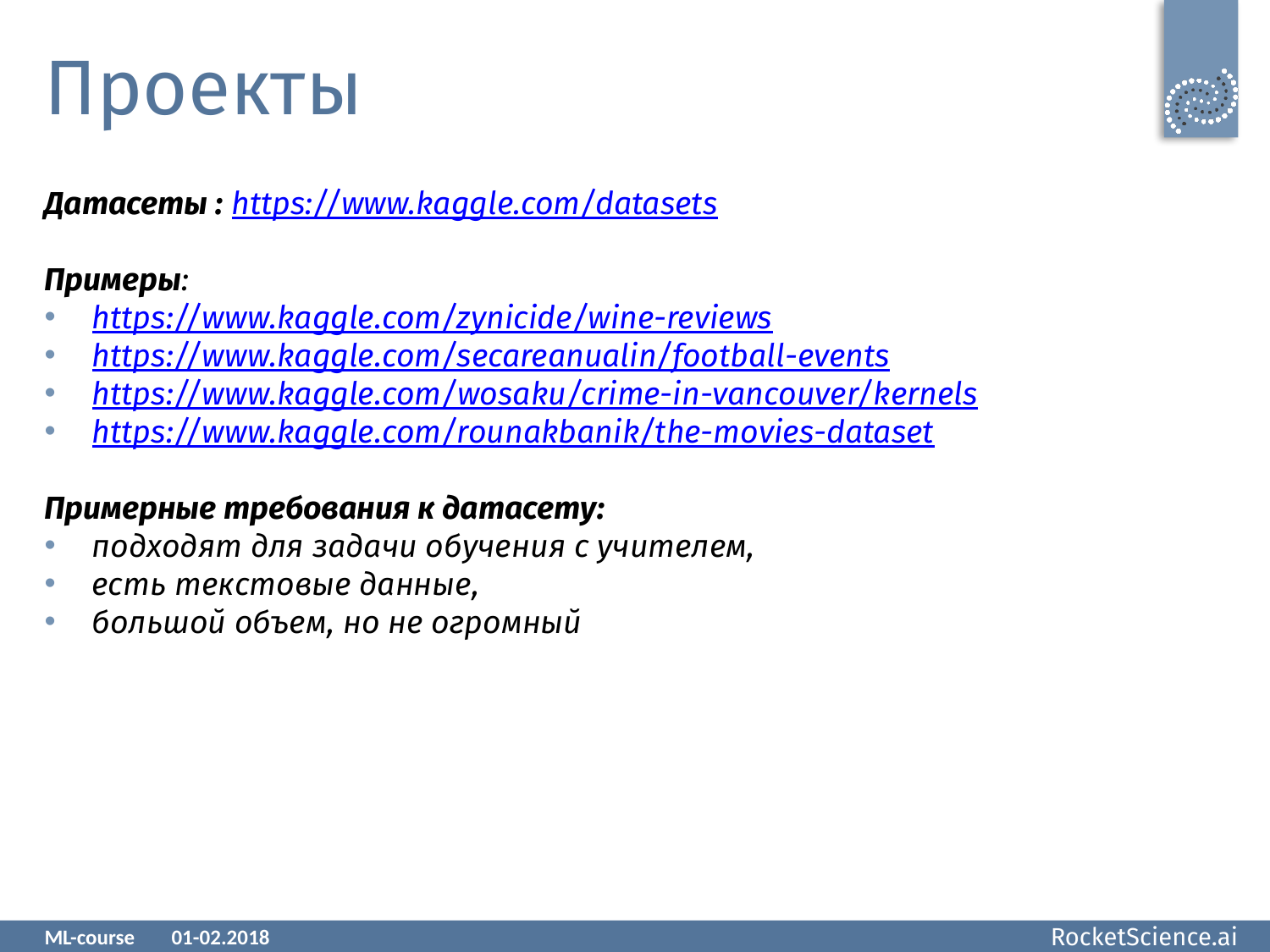

# Проекты

Датасеты : https://www.kaggle.com/datasets

Примеры:
https://www.kaggle.com/zynicide/wine-reviews
https://www.kaggle.com/secareanualin/football-events
https://www.kaggle.com/wosaku/crime-in-vancouver/kernels
https://www.kaggle.com/rounakbanik/the-movies-dataset

Примерные требования к датасету:
подходят для задачи обучения с учителем,
есть текстовые данные,
большой объем, но не огромный
ML-course	01-02.2018